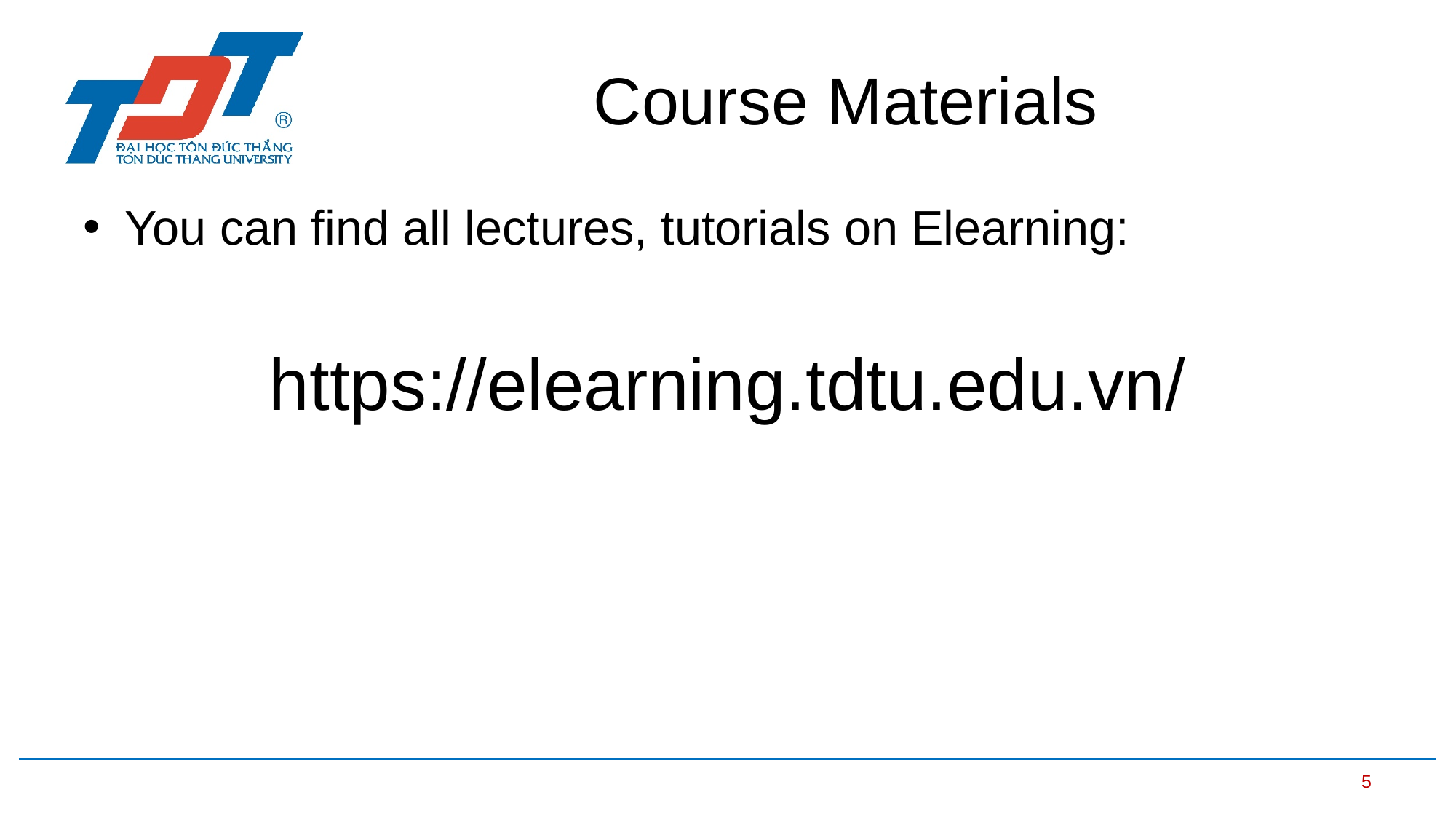

# Course Materials
You can find all lectures, tutorials on Elearning:

https://elearning.tdtu.edu.vn/
5